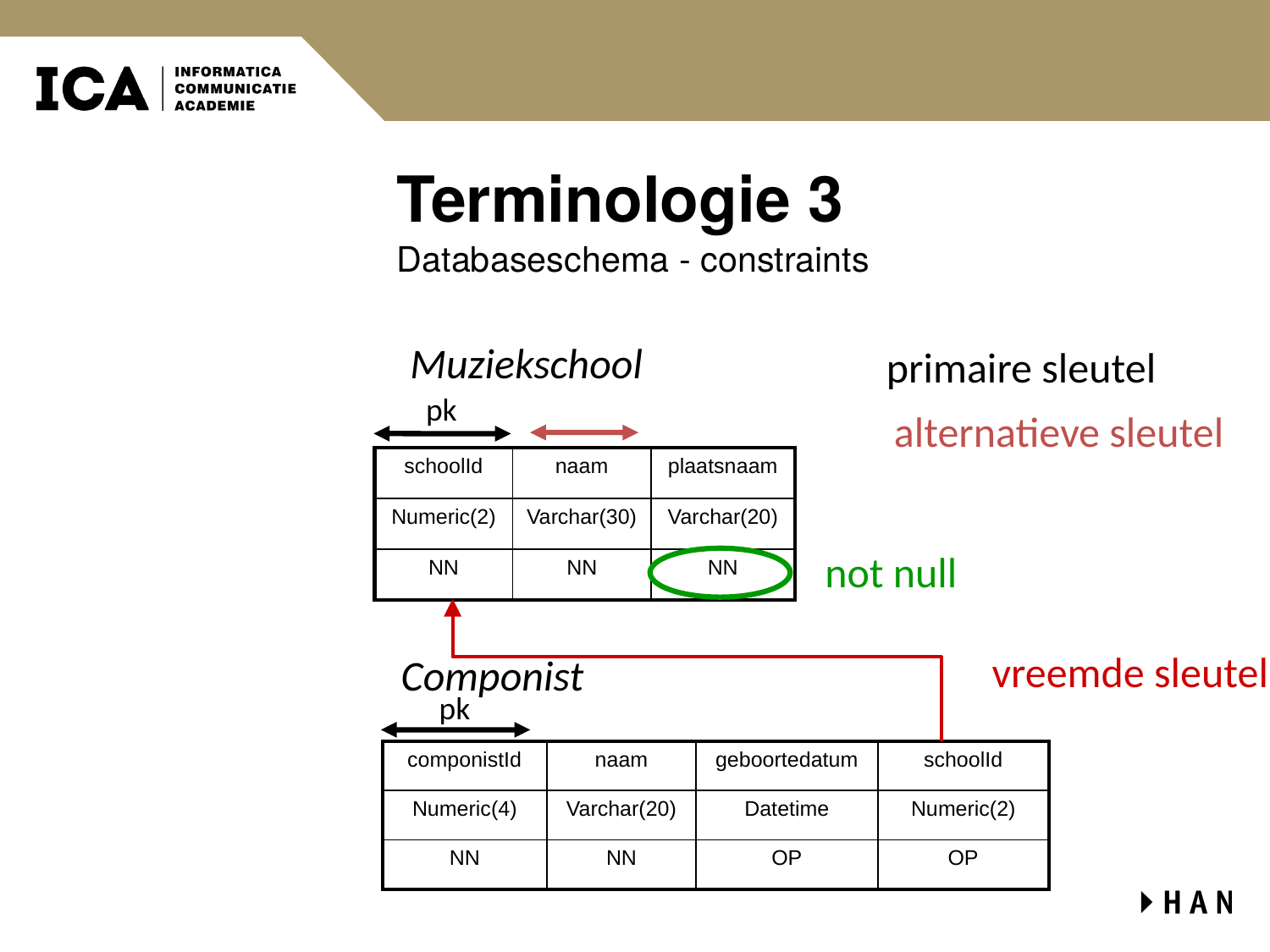

# Terminologie 3
Databaseschema - constraints
Muziekschool
primaire sleutel
pk

pk

alternatieve sleutel

| schoolId | naam | plaatsnaam |
| --- | --- | --- |
| Numeric(2) | Varchar(30) | Varchar(20) |
| NN | NN | NN |
not null

vreemde sleutel
Componist
| componistId | naam | geboortedatum | schoolId |
| --- | --- | --- | --- |
| Numeric(4) | Varchar(20) | Datetime | Numeric(2) |
| NN | NN | OP | OP |